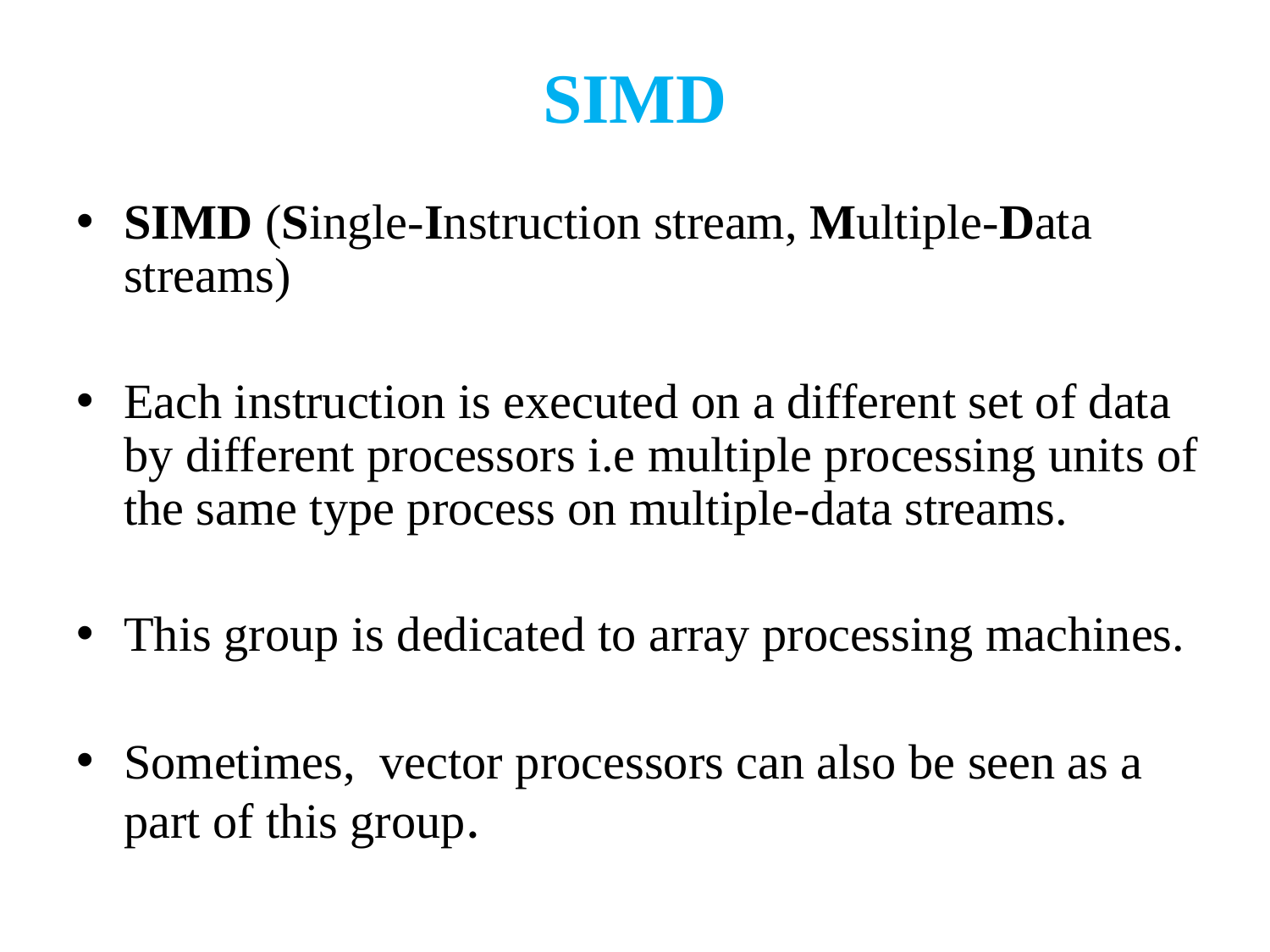

# SIMD
SIMD (Single-Instruction stream, Multiple-Data streams)

Each instruction is executed on a different set of data by different processors i.e multiple processing units of the same type process on multiple-data streams.

This group is dedicated to array processing machines.

Sometimes,  vector processors can also be seen as a part of this group.